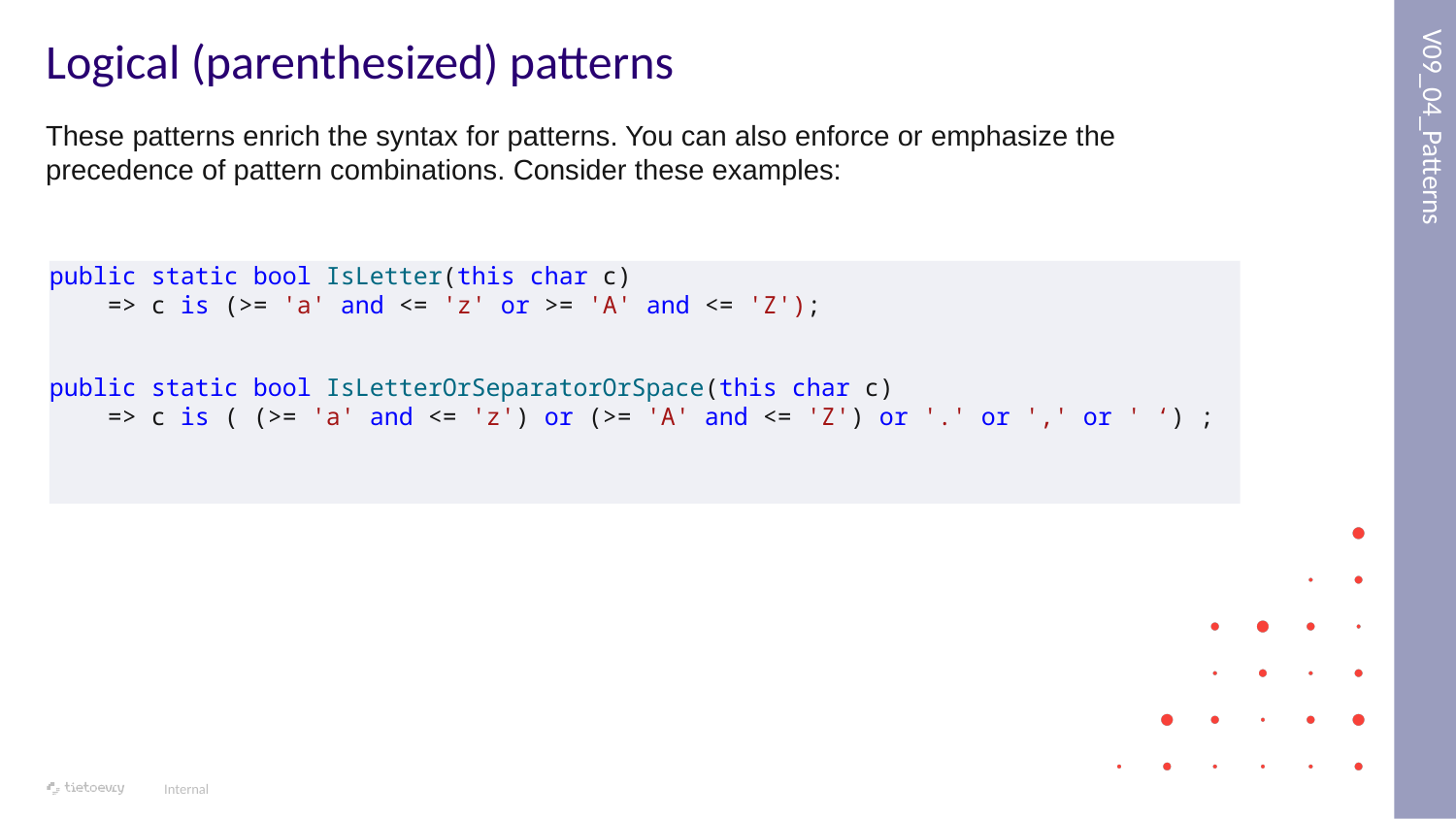

V09_04_Patterns

# Logical (parenthesized) patterns
These patterns enrich the syntax for patterns. You can also enforce or emphasize the precedence of pattern combinations. Consider these examples:
public static bool IsLetter(this char c)
    => c is (>= 'a' and <= 'z' or >= 'A' and <= 'Z');

public static bool IsLetterOrSeparatorOrSpace(this char c)
    => c is ( (>= 'a' and <= 'z') or (>= 'A' and <= 'Z') or '.' or ',' or ' ‘) ;

Internal
26